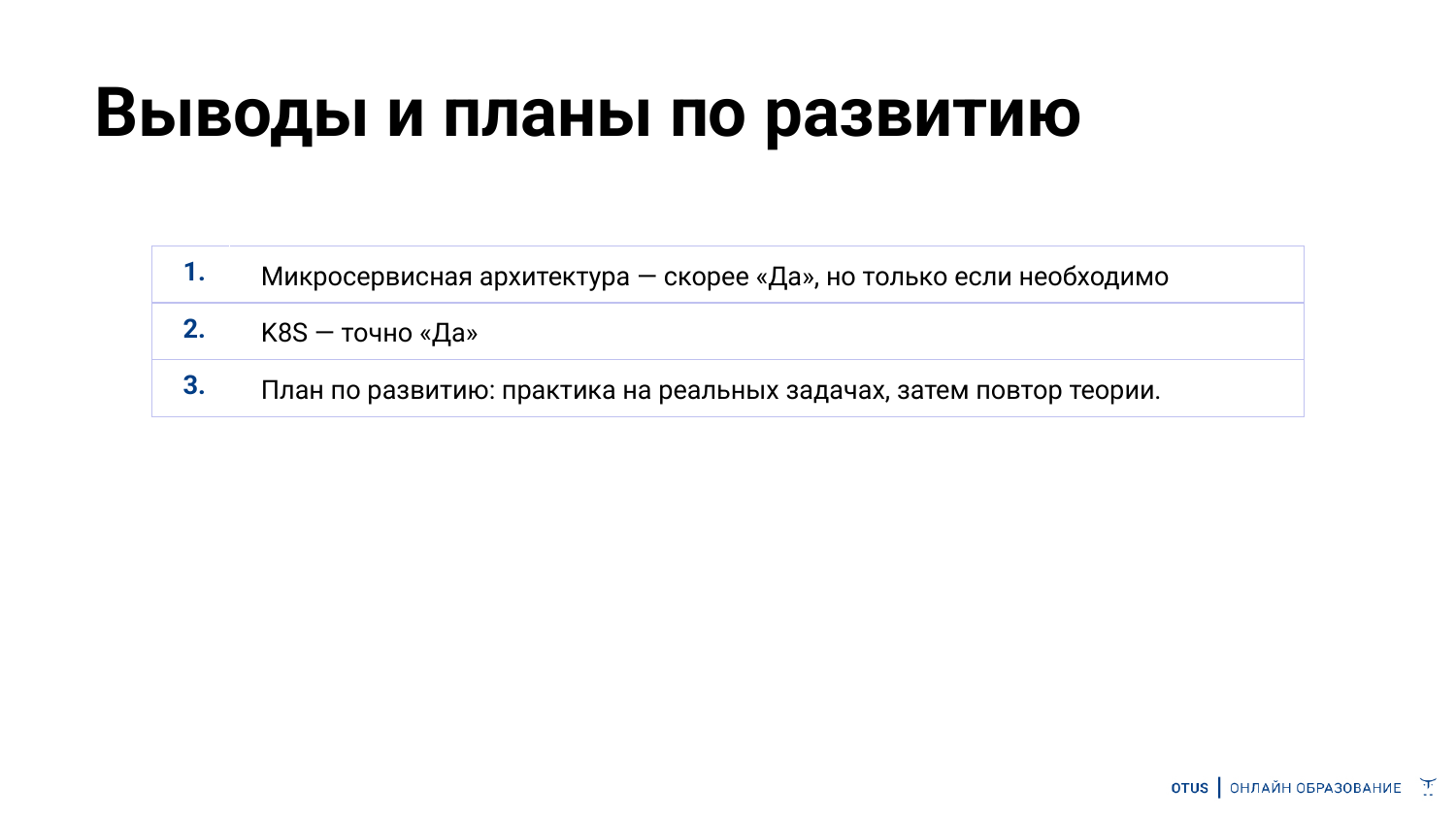

# Выводы и планы по развитию

| 1. | Микросервисная архитектура — скорее «Да», но только если необходимо |
| --- | --- |
| 2. | K8S — точно «Да» |
| 3. | План по развитию: практика на реальных задачах, затем повтор теории. |